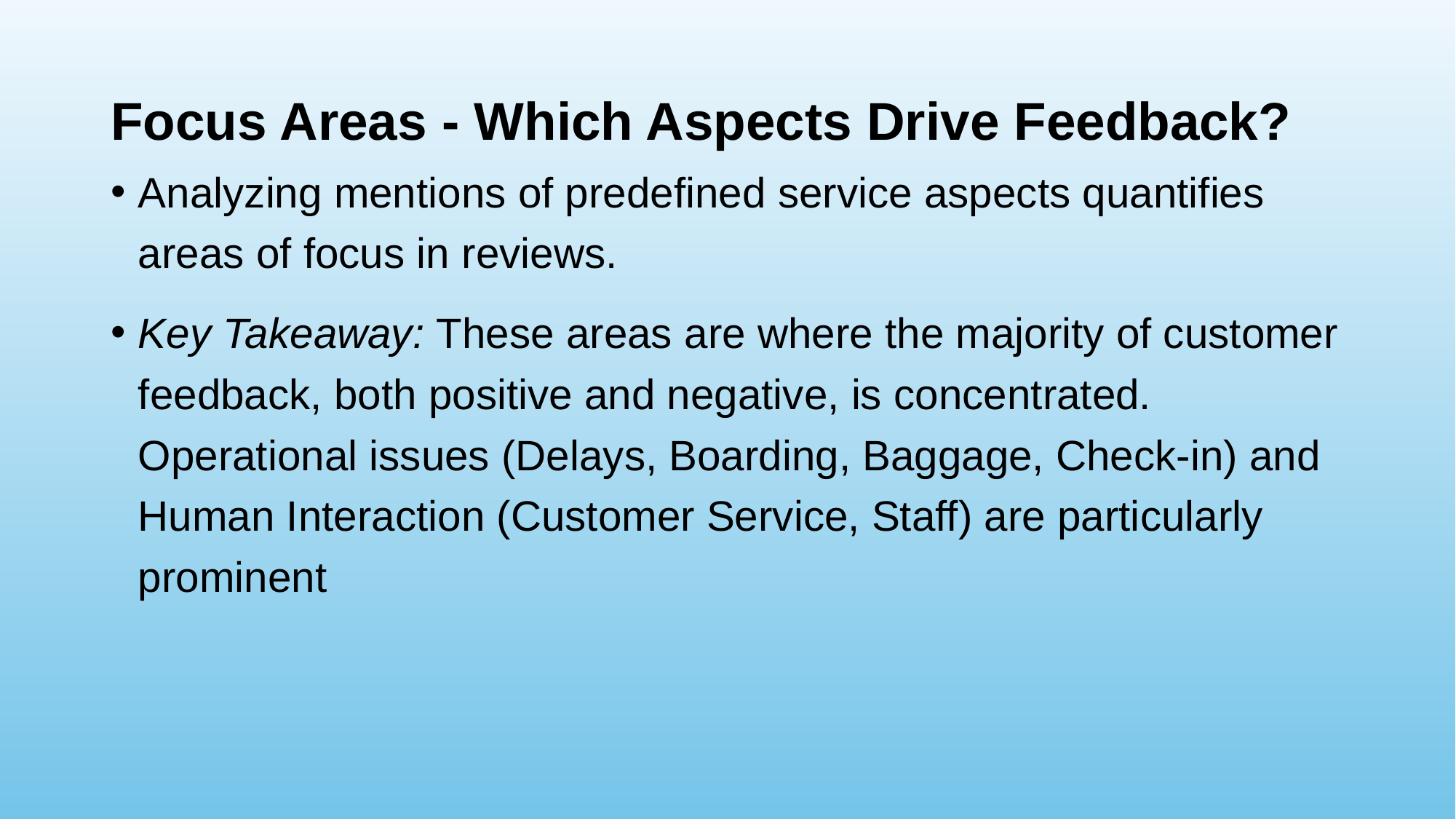

# Focus Areas - Which Aspects Drive Feedback?
Analyzing mentions of predefined service aspects quantifies areas of focus in reviews.
Key Takeaway: These areas are where the majority of customer feedback, both positive and negative, is concentrated. Operational issues (Delays, Boarding, Baggage, Check-in) and Human Interaction (Customer Service, Staff) are particularly prominent